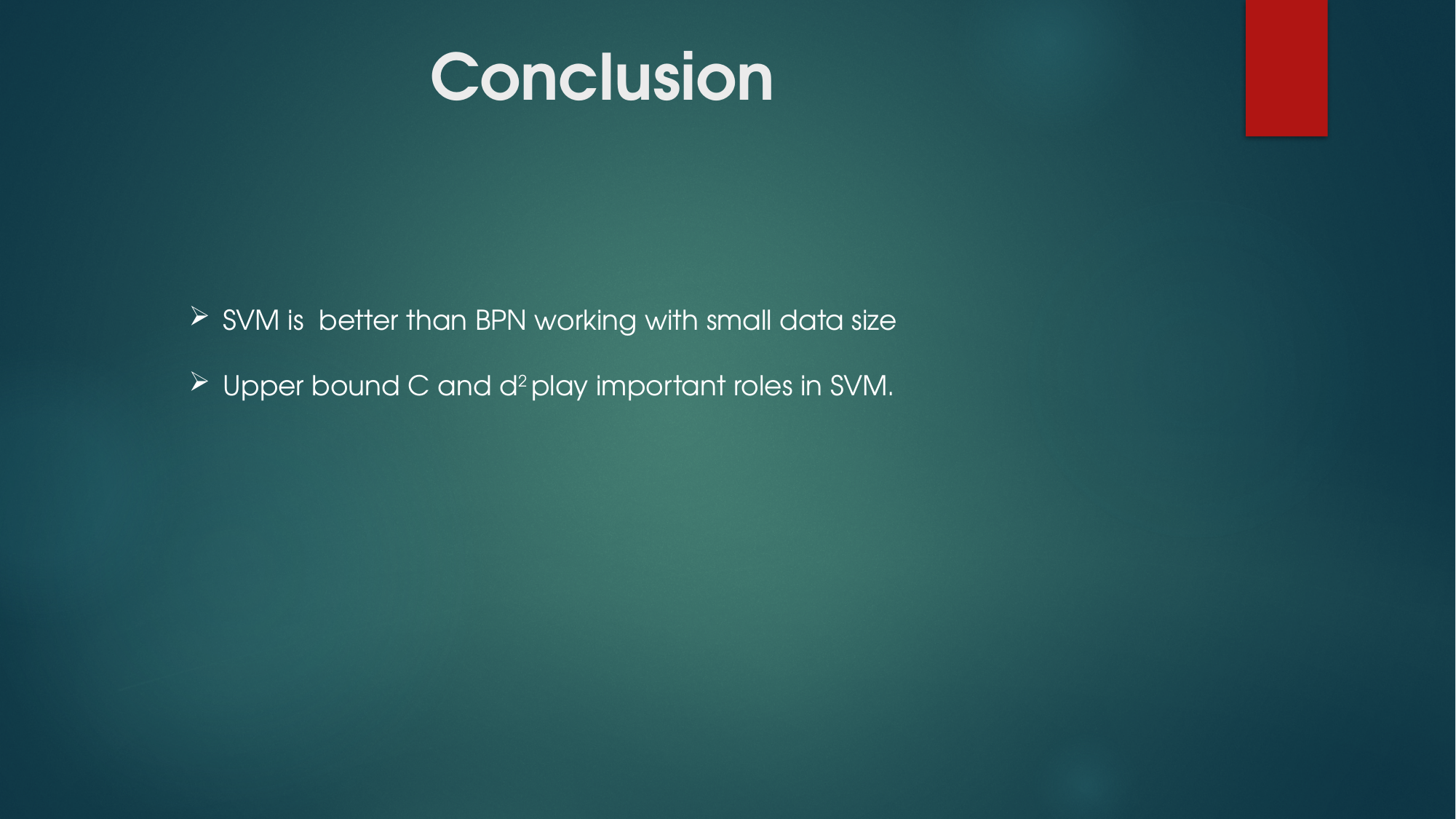

Conclusion

SVM is  better than BPN working with small data size

Upper bound C and d2 play important roles in SVM.